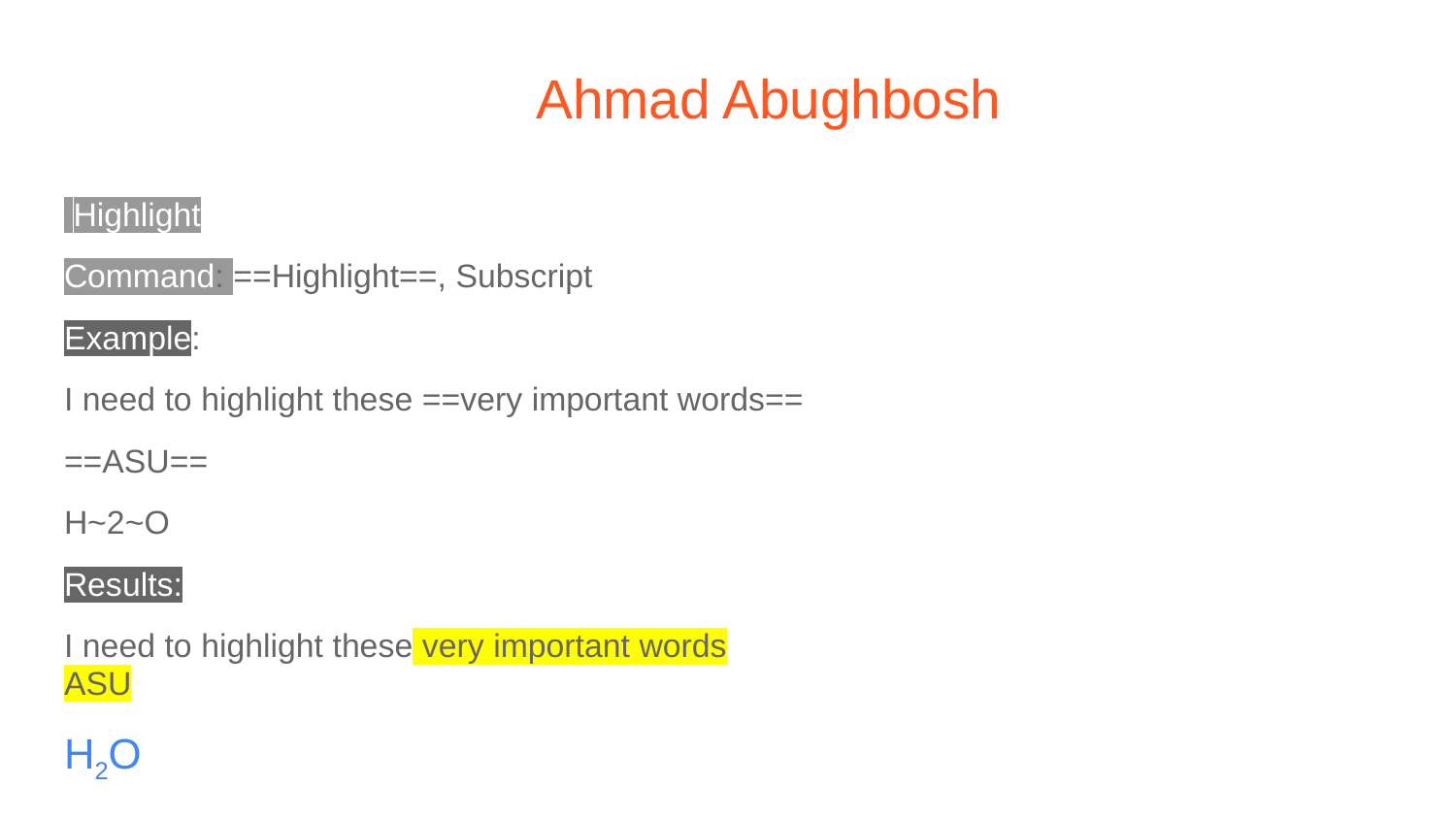

# Ahmad Abughbosh
 Highlight
Command: ==Highlight==, Subscript
Example:
I need to highlight these ==very important words==
==ASU==
H~2~O
Results:
I need to highlight these very important words
ASU
H2O